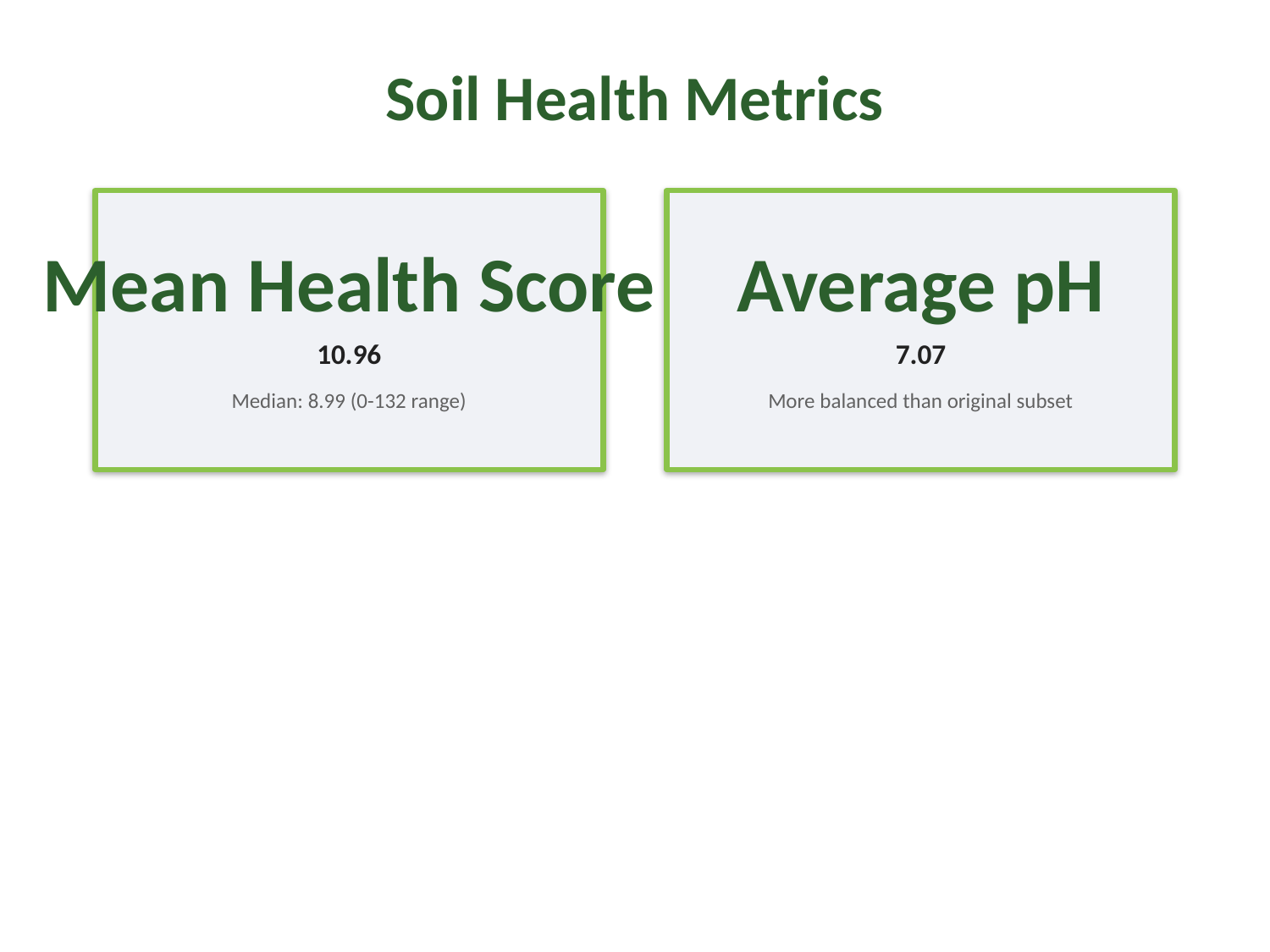

Soil Health Metrics

Mean Health Score
Average pH
10.96
7.07
Median: 8.99 (0-132 range)
More balanced than original subset